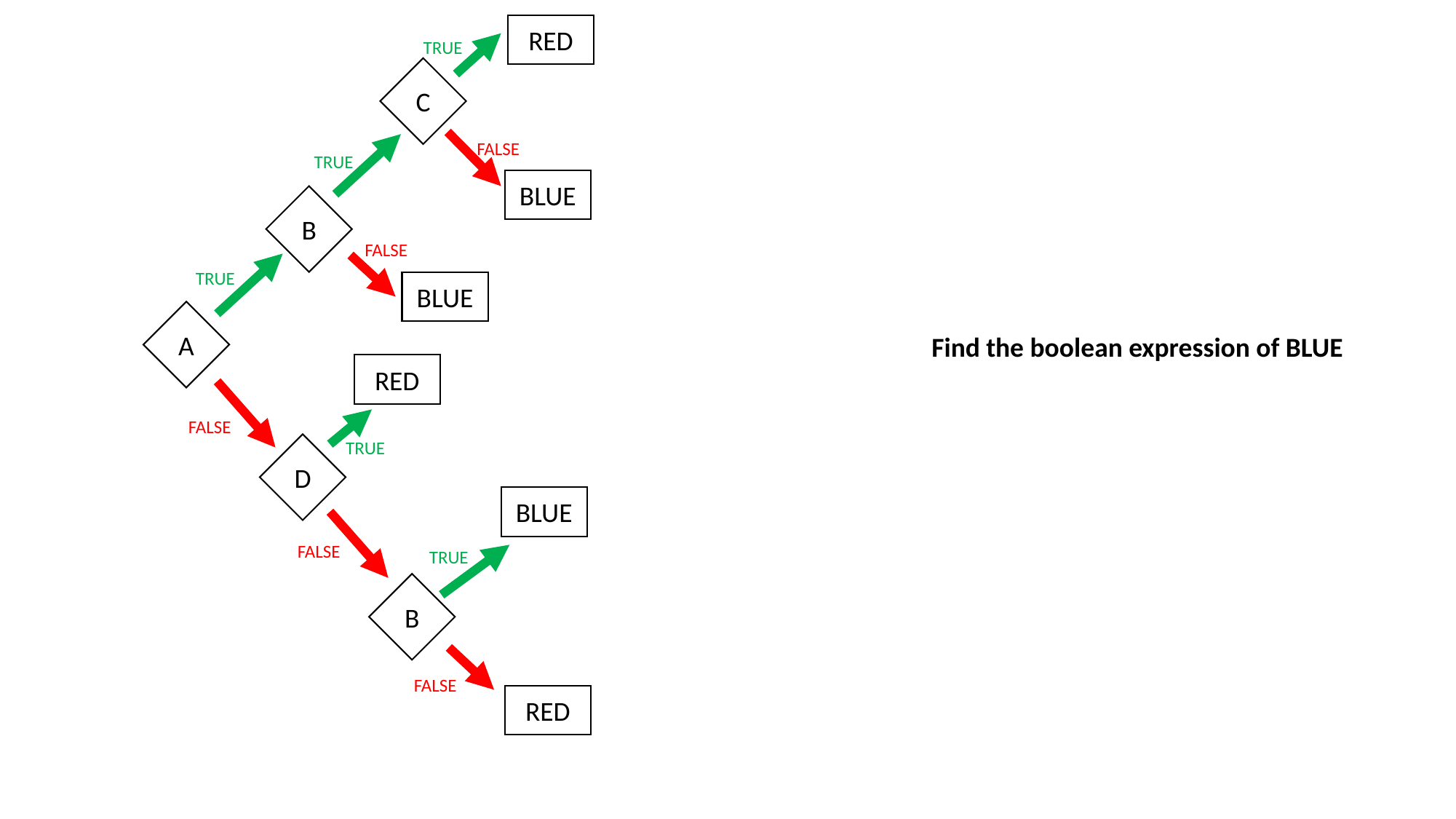

RED
TRUE
C
FALSE
TRUE
BLUE
B
FALSE
TRUE
BLUE
A
Find the boolean expression of BLUE
RED
FALSE
TRUE
D
BLUE
FALSE
TRUE
B
FALSE
RED